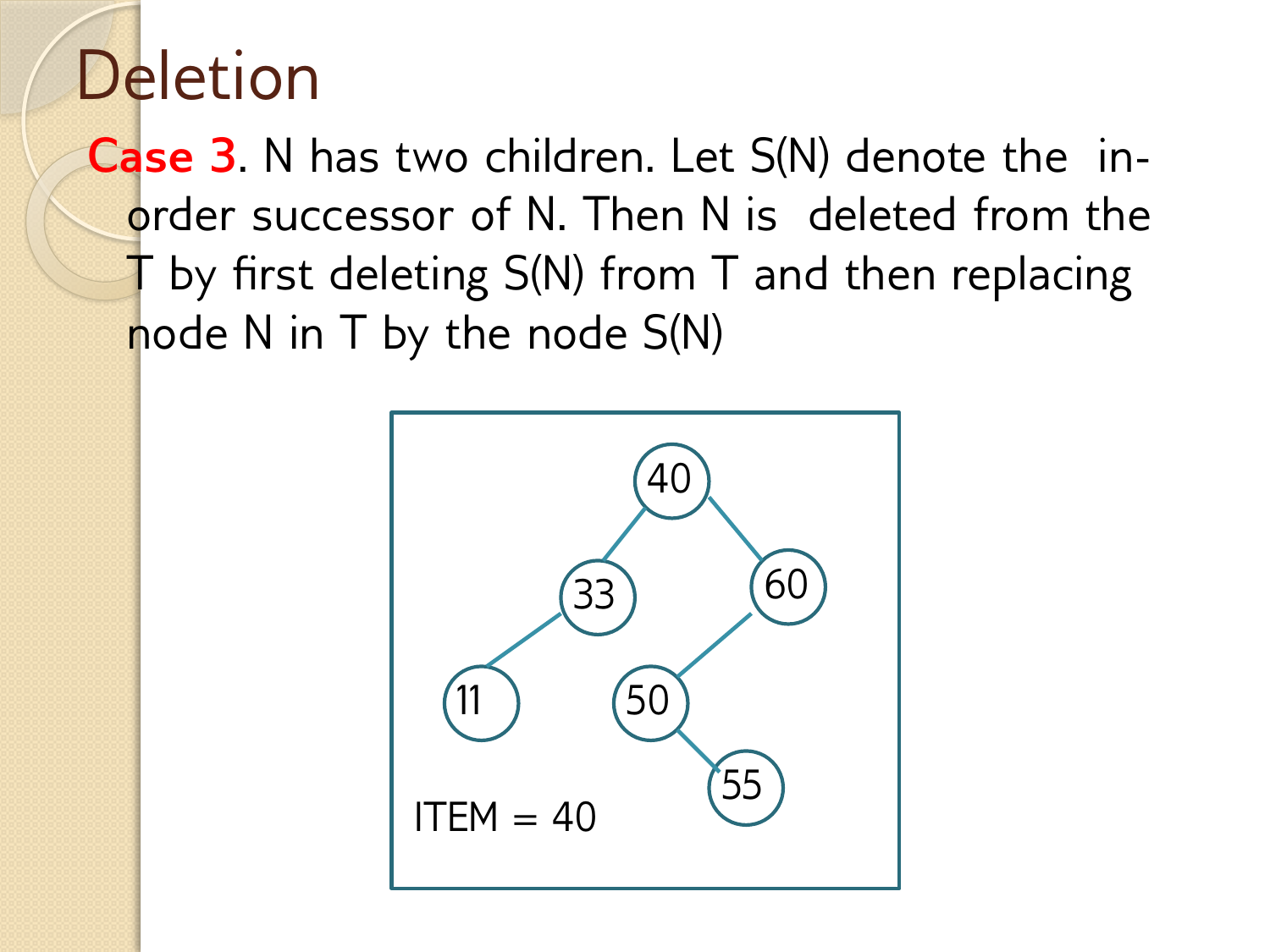

# Deletion
Case 3. N has two children. Let S(N) denote the  in-order successor of N. Then N is  deleted from the T by first deleting S(N) from T and then replacing node N in T by the node S(N)

40

60

50

33

55

11
ITEM = 40